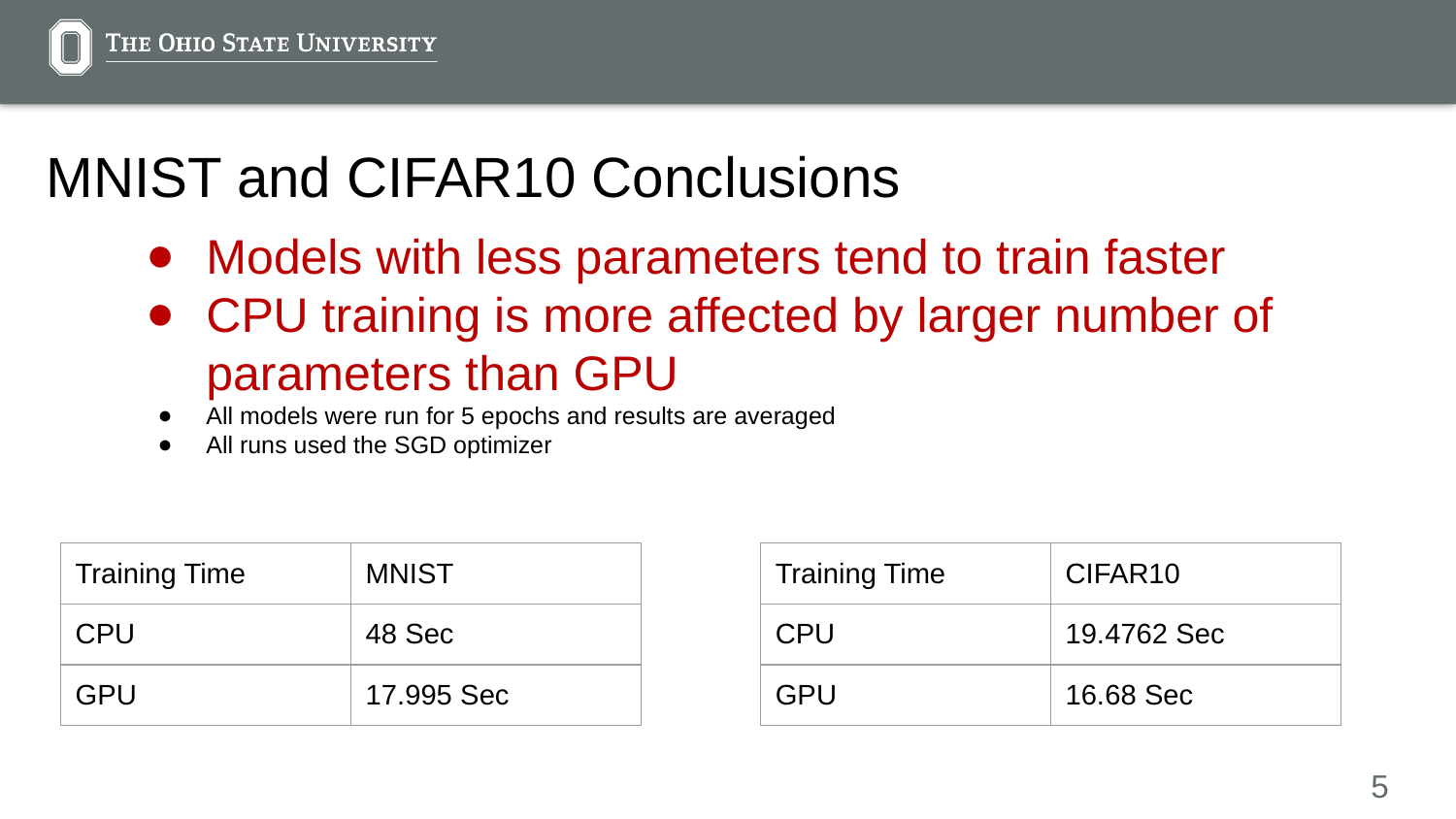

# MNIST and CIFAR10 Conclusions

Models with less parameters tend to train faster
CPU training is more affected by larger number of parameters than GPU
All models were run for 5 epochs and results are averaged
All runs used the SGD optimizer
| Training Time | MNIST |
| --- | --- |
| CPU | 48 Sec |
| GPU | 17.995 Sec |
| Training Time | CIFAR10 |
| --- | --- |
| CPU | 19.4762 Sec |
| GPU | 16.68 Sec |